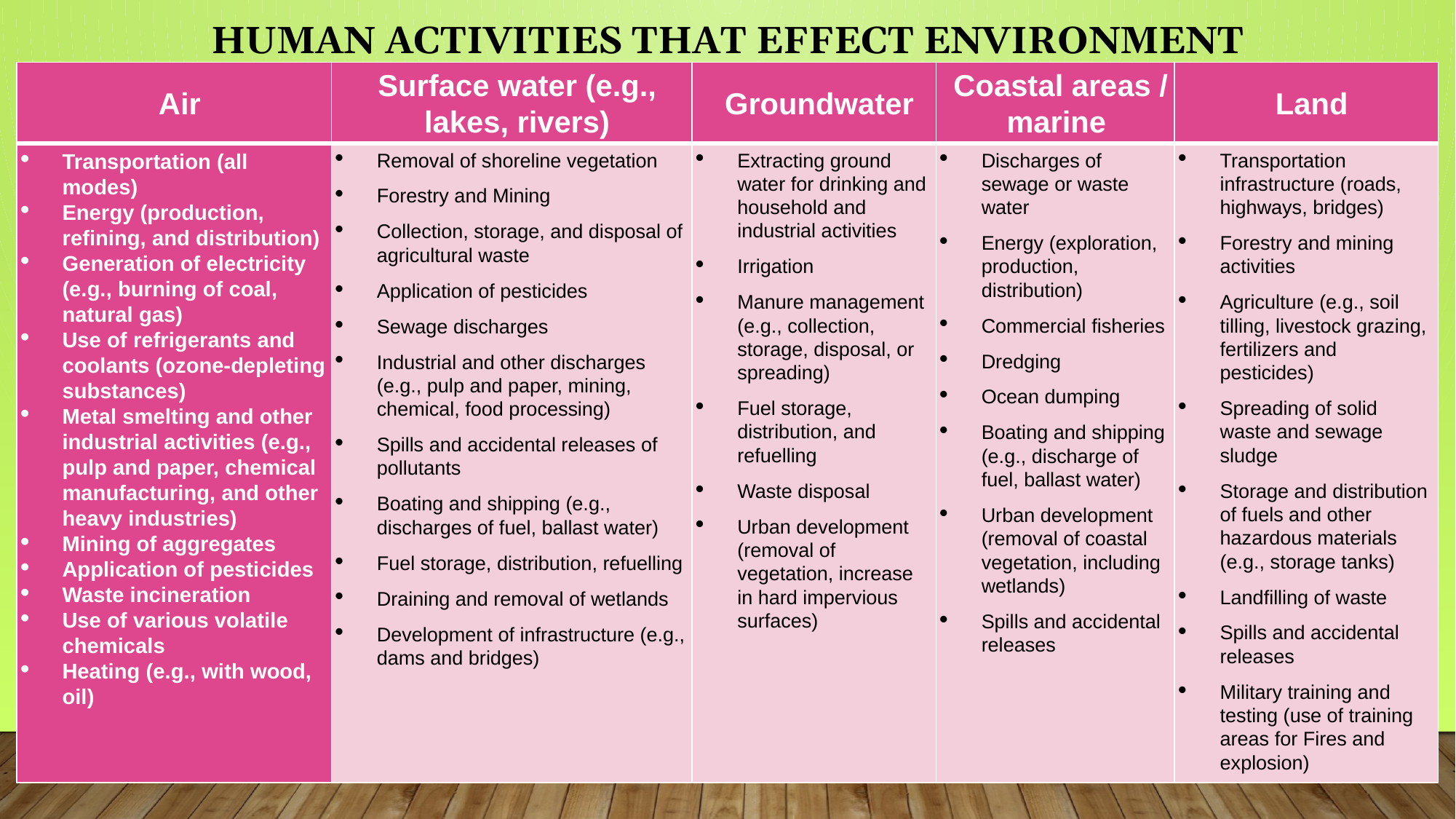

# human activities That effect environment
| Air | Surface water (e.g., lakes, rivers) | Groundwater | Coastal areas / marine | Land |
| --- | --- | --- | --- | --- |
| Transportation (all modes) Energy (production, refining, and distribution) Generation of electricity (e.g., burning of coal, natural gas) Use of refrigerants and coolants (ozone-depleting substances) Metal smelting and other industrial activities (e.g., pulp and paper, chemical manufacturing, and other heavy industries) Mining of aggregates Application of pesticides Waste incineration Use of various volatile chemicals Heating (e.g., with wood, oil) | Removal of shoreline vegetation Forestry and Mining Collection, storage, and disposal of agricultural waste Application of pesticides Sewage discharges Industrial and other discharges (e.g., pulp and paper, mining, chemical, food processing) Spills and accidental releases of pollutants Boating and shipping (e.g., discharges of fuel, ballast water) Fuel storage, distribution, refuelling Draining and removal of wetlands Development of infrastructure (e.g., dams and bridges) | Extracting ground water for drinking and household and industrial activities Irrigation Manure management (e.g., collection, storage, disposal, or spreading) Fuel storage, distribution, and refuelling Waste disposal Urban development (removal of vegetation, increase in hard impervious surfaces) | Discharges of sewage or waste water Energy (exploration, production, distribution) Commercial fisheries Dredging Ocean dumping Boating and shipping (e.g., discharge of fuel, ballast water) Urban development (removal of coastal vegetation, including wetlands) Spills and accidental releases | Transportation infrastructure (roads, highways, bridges) Forestry and mining activities Agriculture (e.g., soil tilling, livestock grazing, fertilizers and pesticides) Spreading of solid waste and sewage sludge Storage and distribution of fuels and other hazardous materials (e.g., storage tanks) Landfilling of waste Spills and accidental releases Military training and testing (use of training areas for Fires and explosion) |